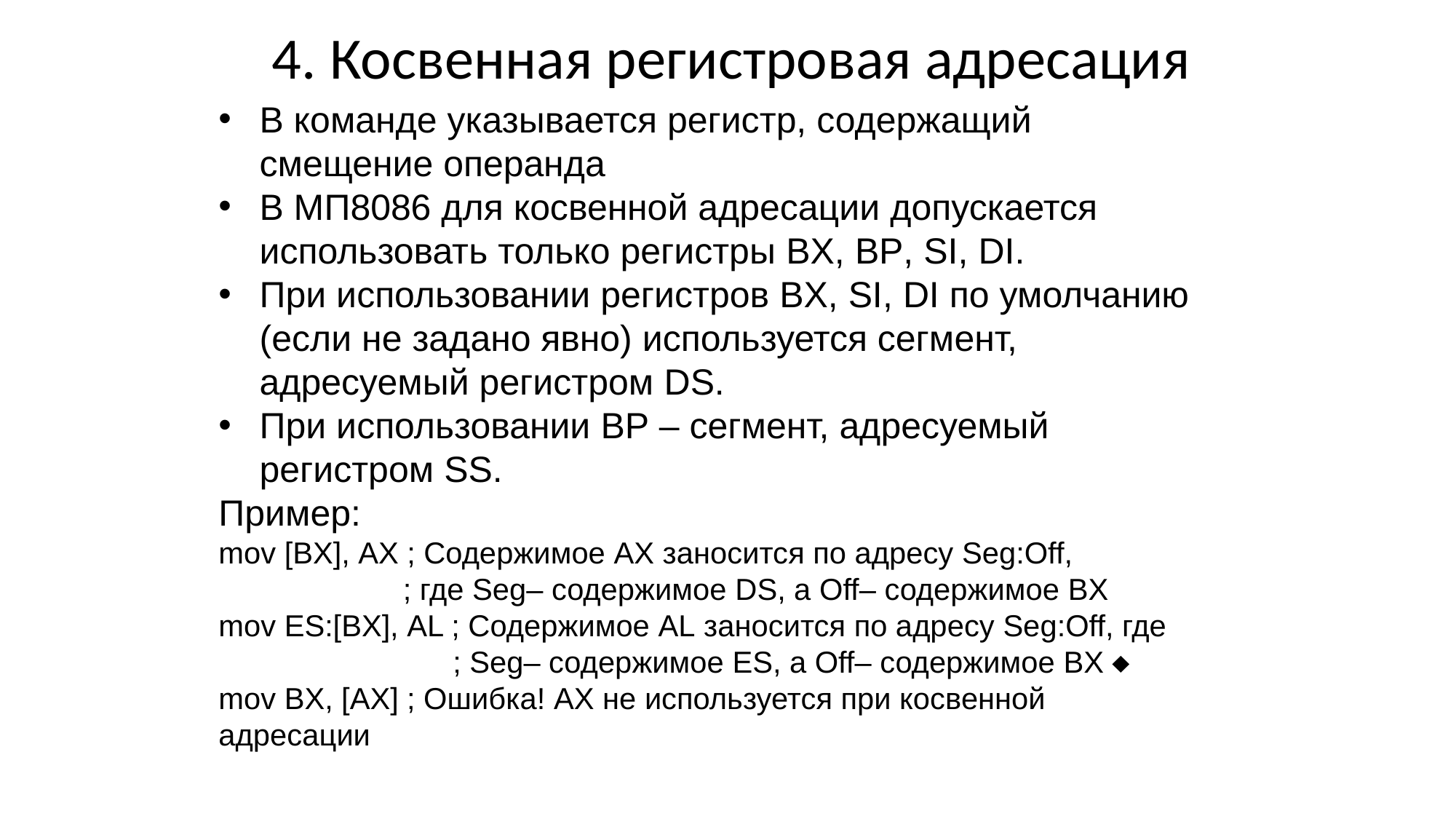

# 4. Косвенная регистровая адресация
В команде указывается регистр, содержащий смещение операнда
В МП8086 для косвенной адресации допускается использовать только регистры BX, BP, SI, DI.
При использовании регистров BX, SI, DI по умолчанию (если не задано явно) используется сегмент, адресуемый регистром DS.
При использовании BP – сегмент, адресуемый регистром SS.
Пример:
mov [BX], AX ; Содержимое AX заносится по адресу Seg:Off, 			         ; где Seg– содержимое DS, а Off– содержимое BX
mov ES:[BX], AL ; Содержимое AL заносится по адресу Seg:Off, где
                            ; Seg– содержимое ES, а Off– содержимое BX ♦
mov BX, [AX] ; Ошибка! AX не используется при косвенной адресации